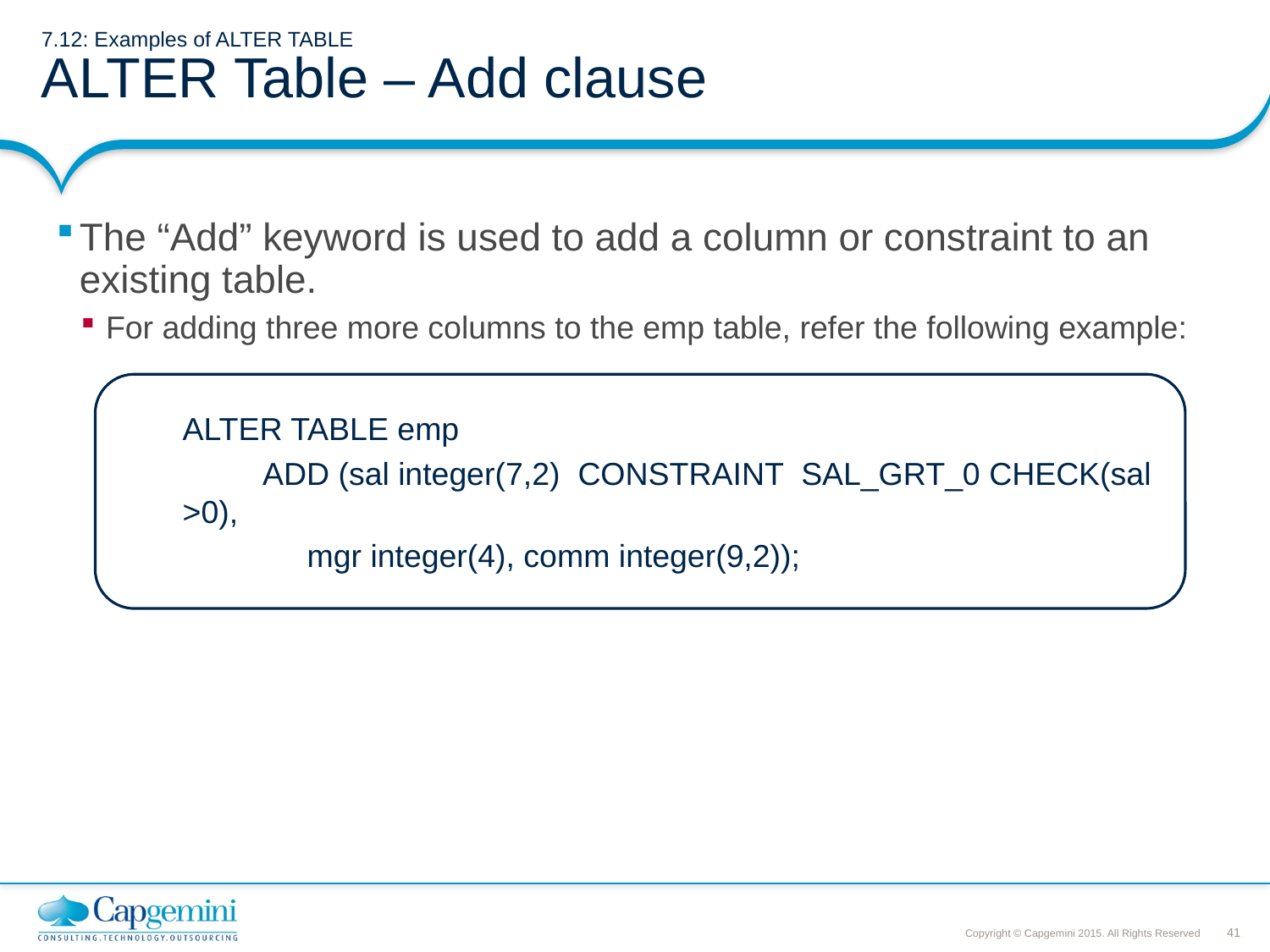

# 7.12: Examples of ALTER TABLE ALTER Table – Add clause
The “Add” keyword is used to add a column or constraint to an existing table.
For adding three more columns to the emp table, refer the following example:

ALTER TABLE emp
         ADD (sal integer(7,2)  CONSTRAINT  SAL_GRT_0 CHECK(sal >0),
              mgr integer(4), comm integer(9,2));